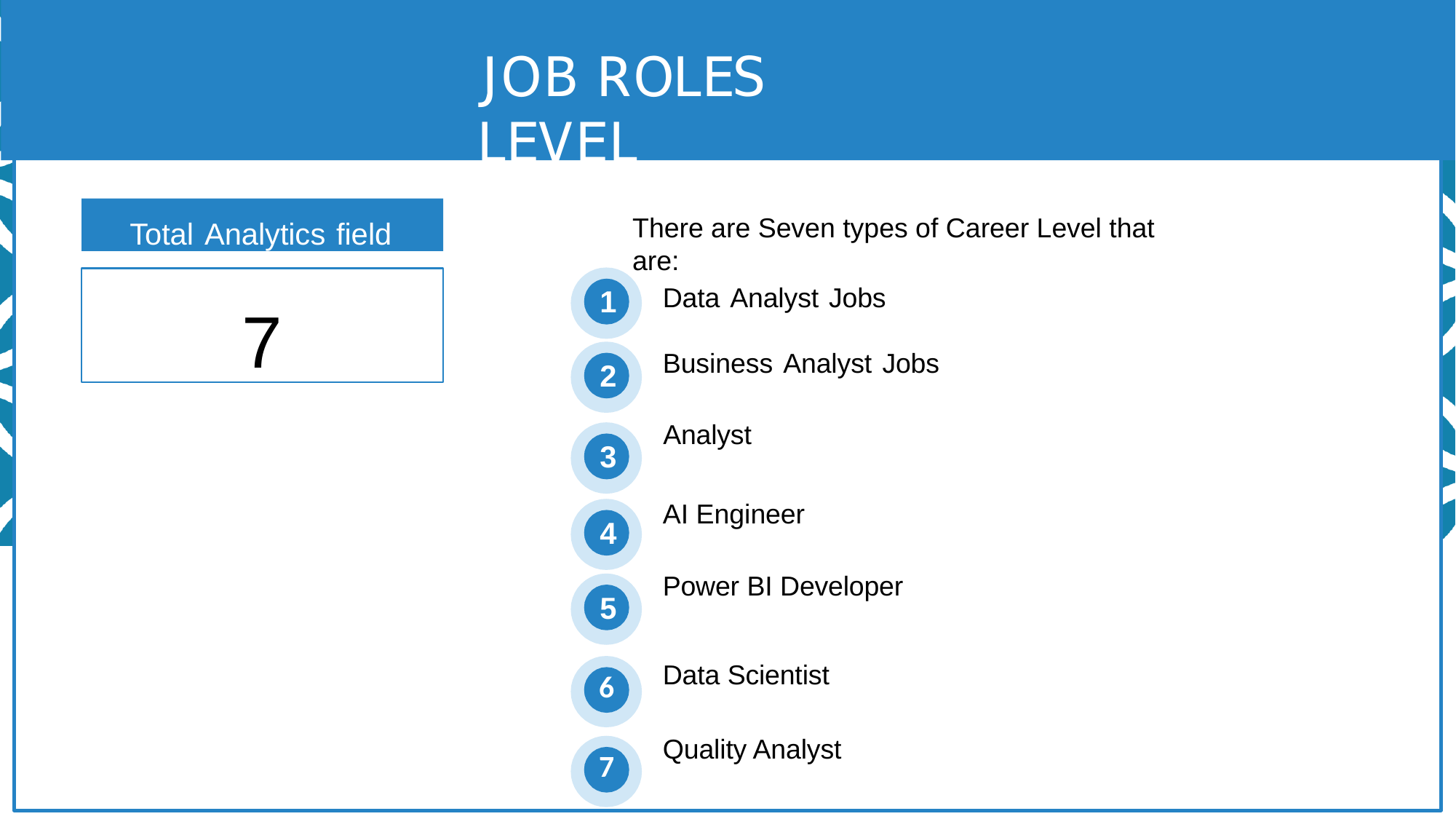

# JOB ROLES LEVEL
Total Analytics field
There are Seven types of Career Level that are:

7
Data Analyst Jobs
1

Business Analyst Jobs
2
Analyst

3
AI Engineer

4
Power BI Developer

5
Data Scientist

6
Quality Analyst

7